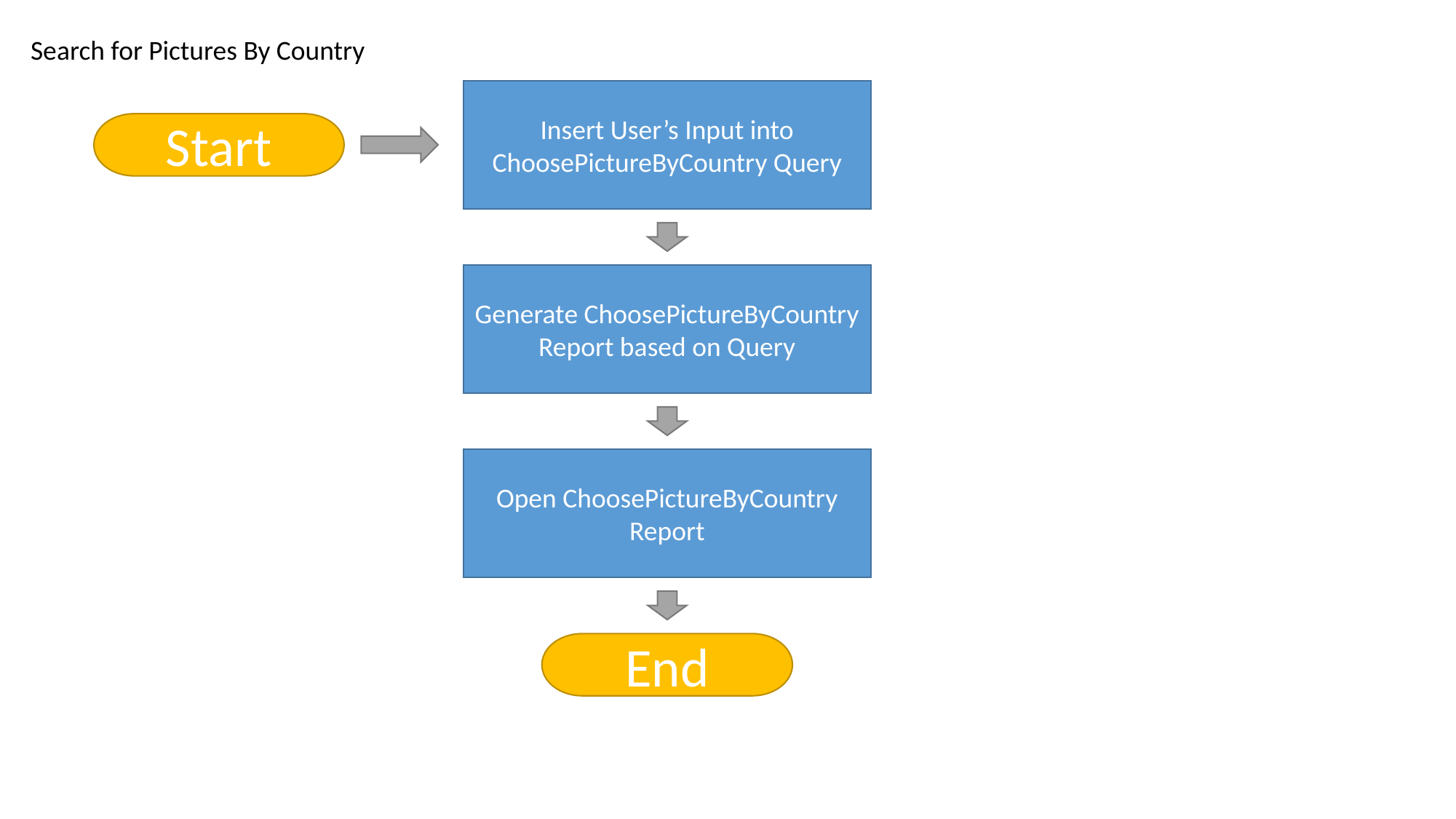

Search for Pictures By Country
Insert User’s Input into ChoosePictureByCountry Query
Start

Generate ChoosePictureByCountry Report based on Query

Open ChoosePictureByCountry Report

End